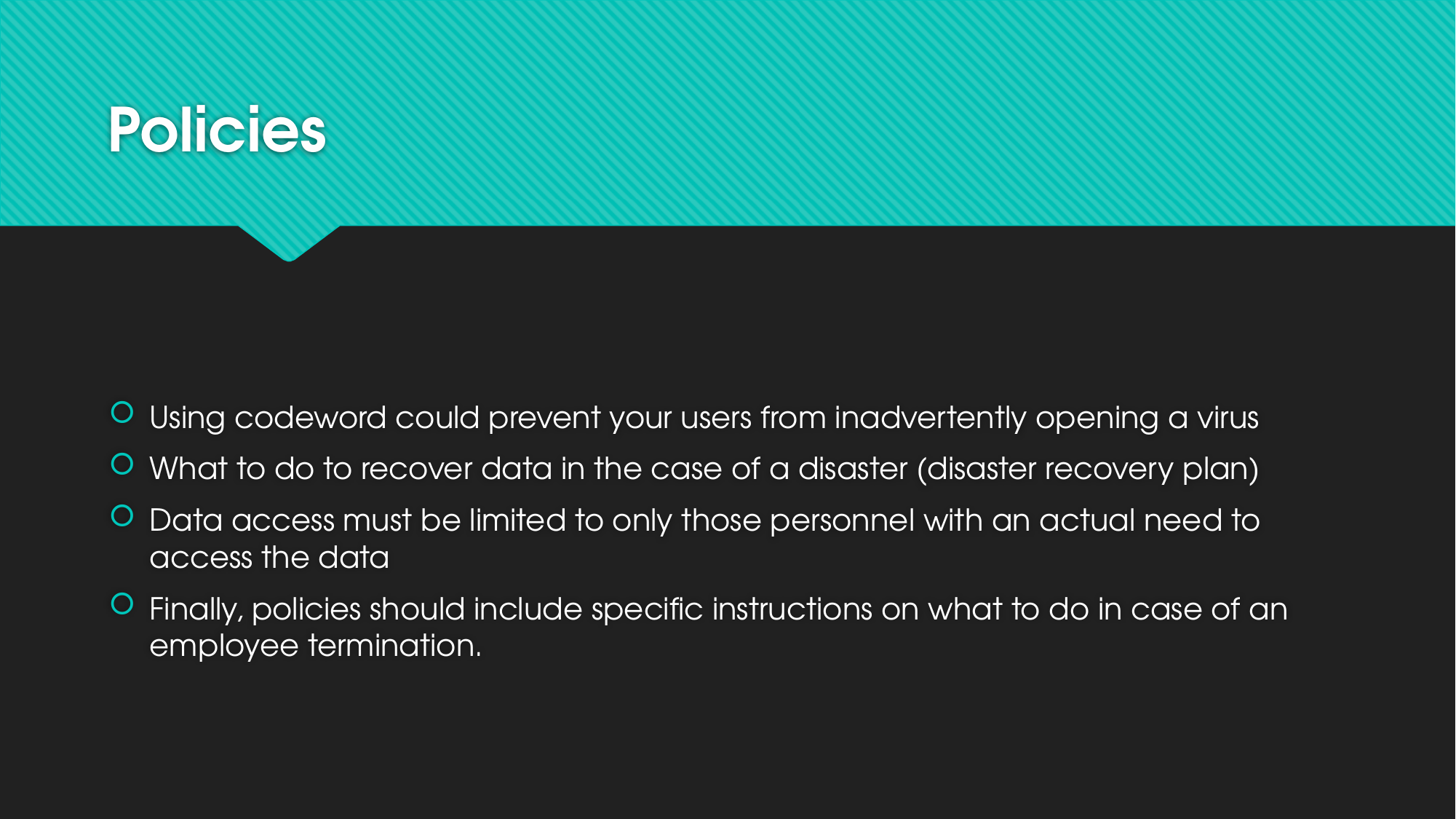

# Policies
Using codeword could prevent your users from inadvertently opening a virus
What to do to recover data in the case of a disaster (disaster recovery plan)
Data access must be limited to only those personnel with an actual need to access the data
Finally, policies should include specific instructions on what to do in case of an employee termination.